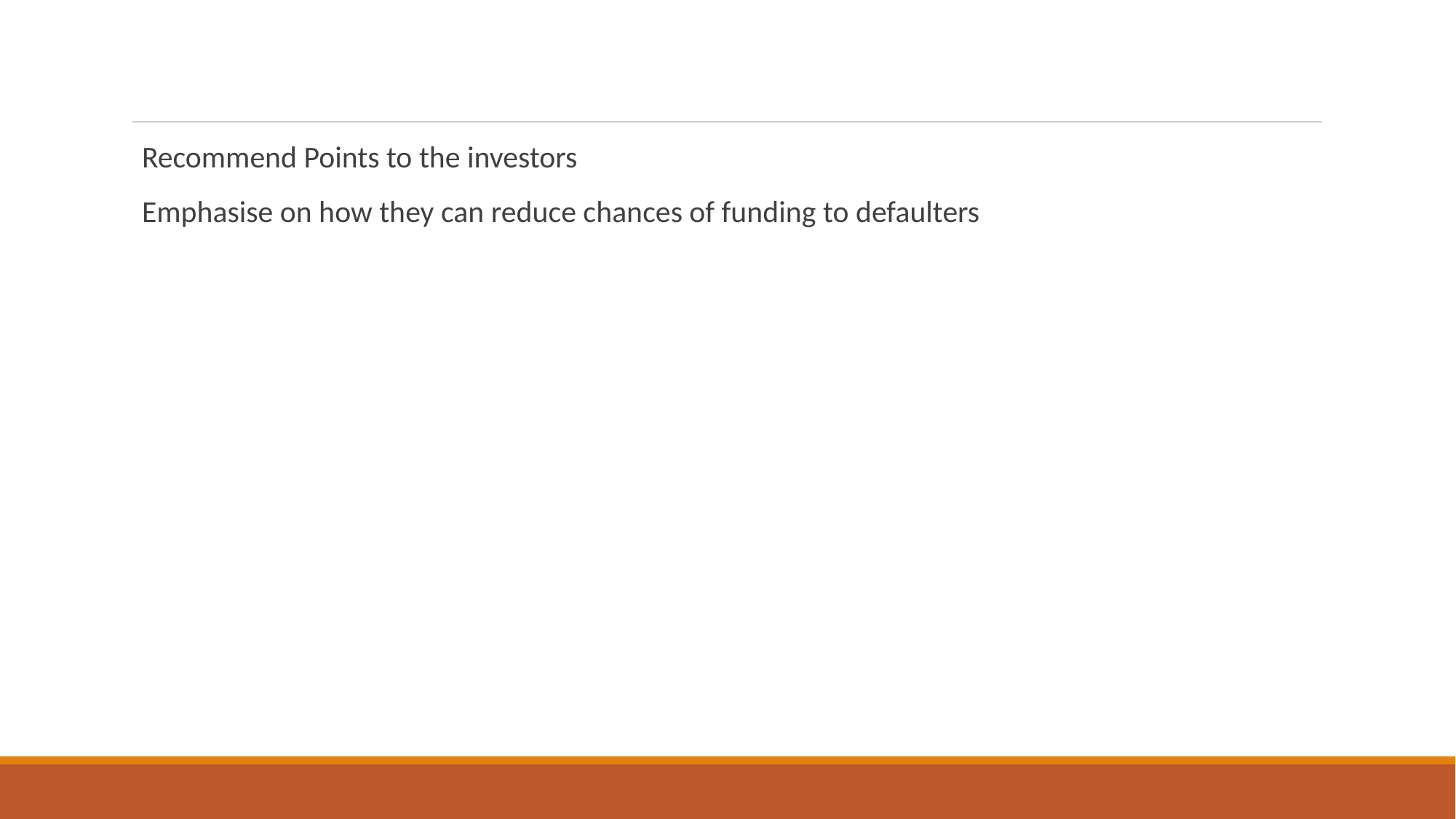

#
Recommend Points to the investors
Emphasise on how they can reduce chances of funding to defaulters